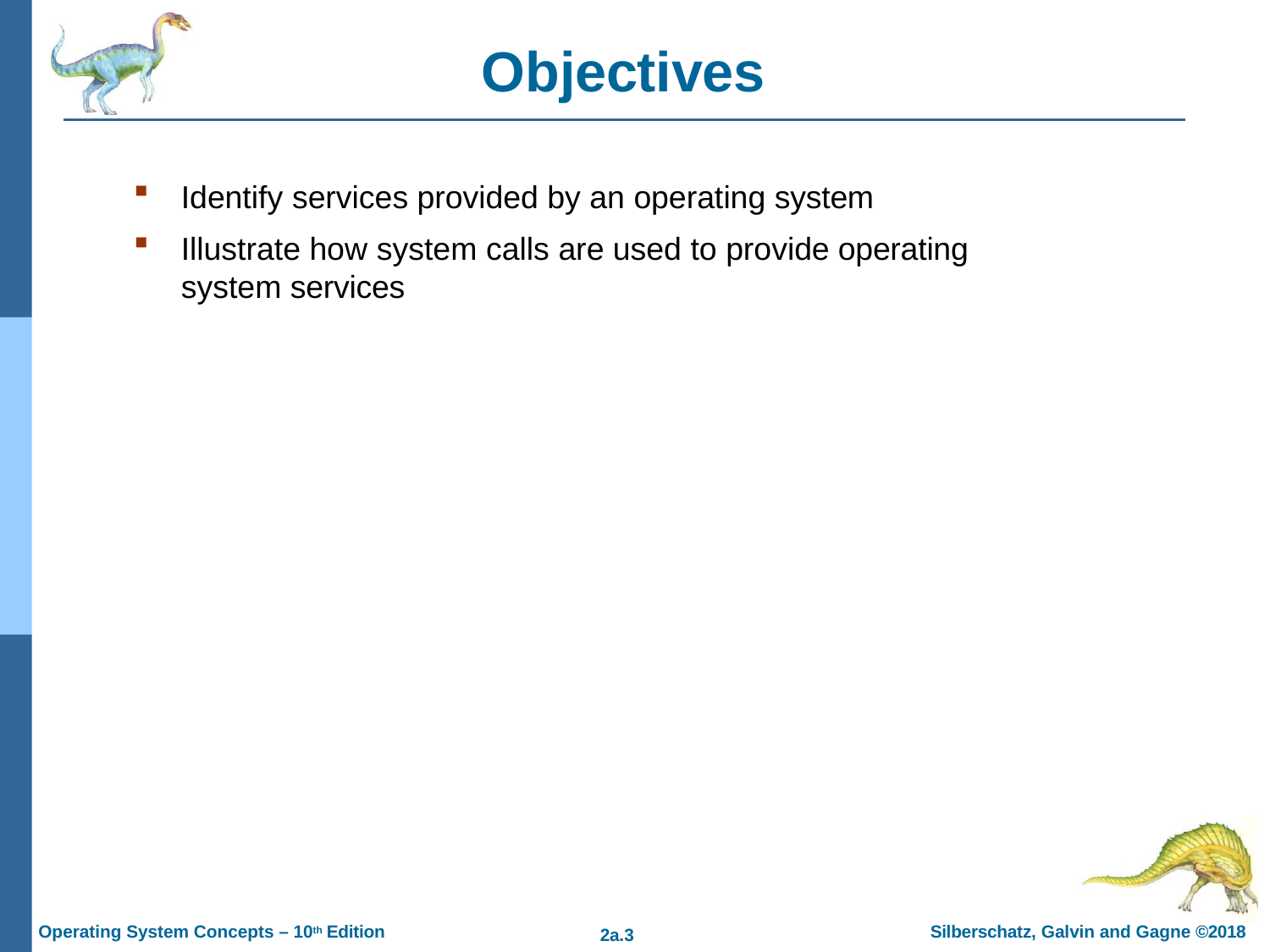

# Objectives
Identify services provided by an operating system
Illustrate how system calls are used to provide operating system services
Operating System Concepts – 10th Edition
Silberschatz, Galvin and Gagne ©2018
2a.3